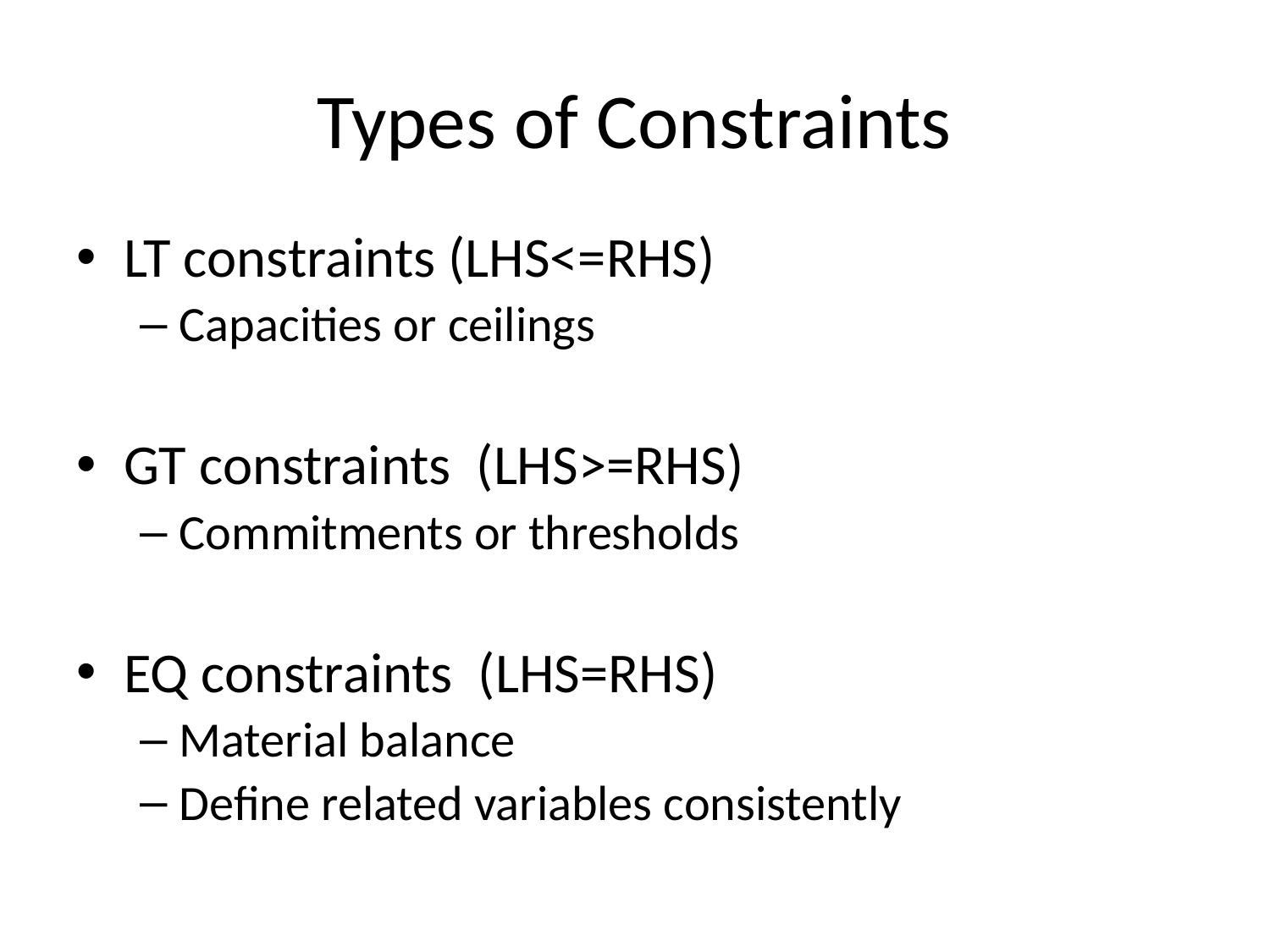

# Types of Constraints
LT constraints (LHS<=RHS)
Capacities or ceilings

GT constraints  (LHS>=RHS)
Commitments or thresholds

EQ constraints  (LHS=RHS)
Material balance
Define related variables consistently